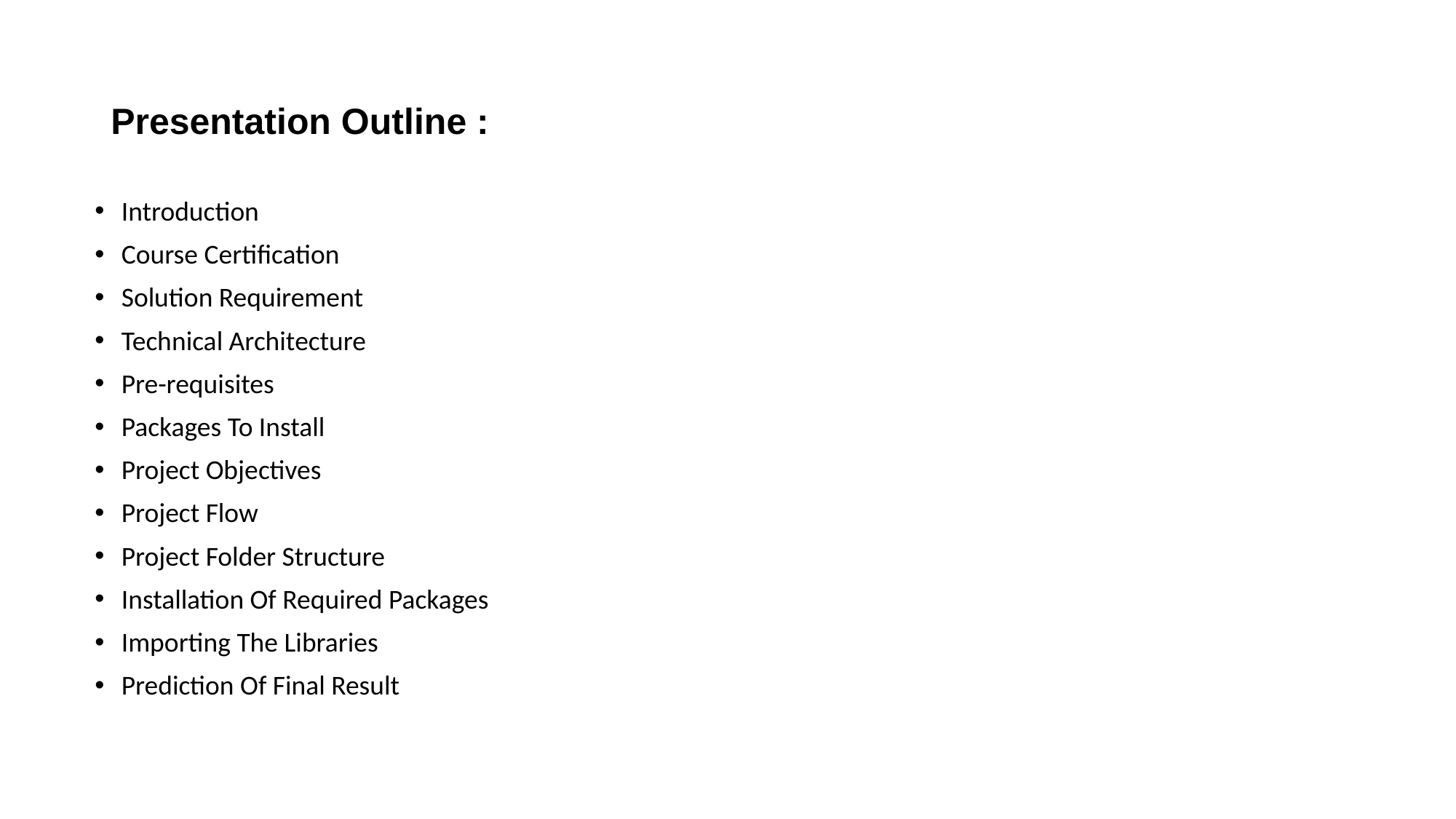

# Presentation Outline :
Introduction
Course Certification
Solution Requirement
Technical Architecture
Pre-requisites
Packages To Install
Project Objectives
Project Flow
Project Folder Structure
Installation Of Required Packages
Importing The Libraries
Prediction Of Final Result